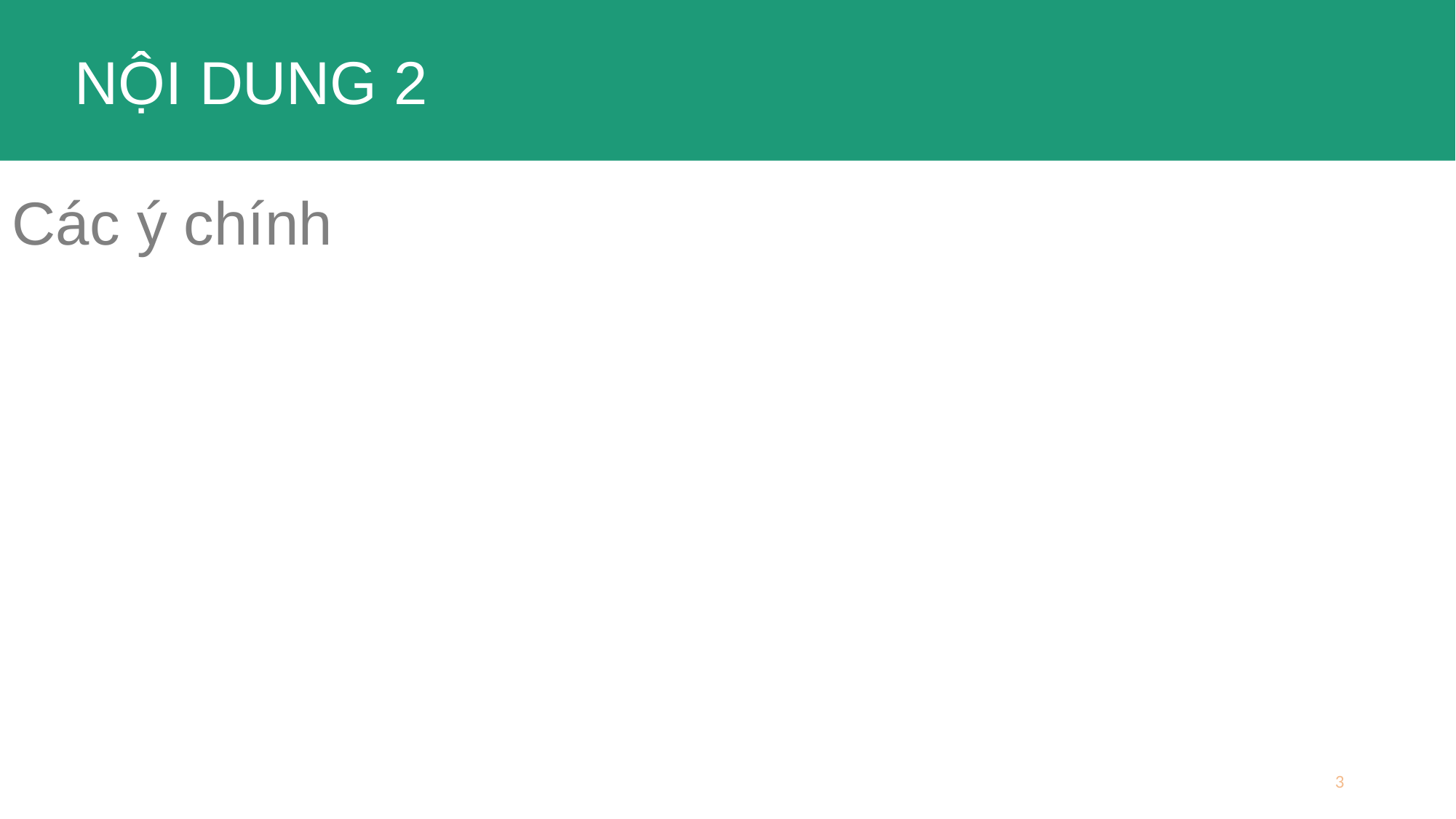

NỘI DUNG 2
Các ý chính
3